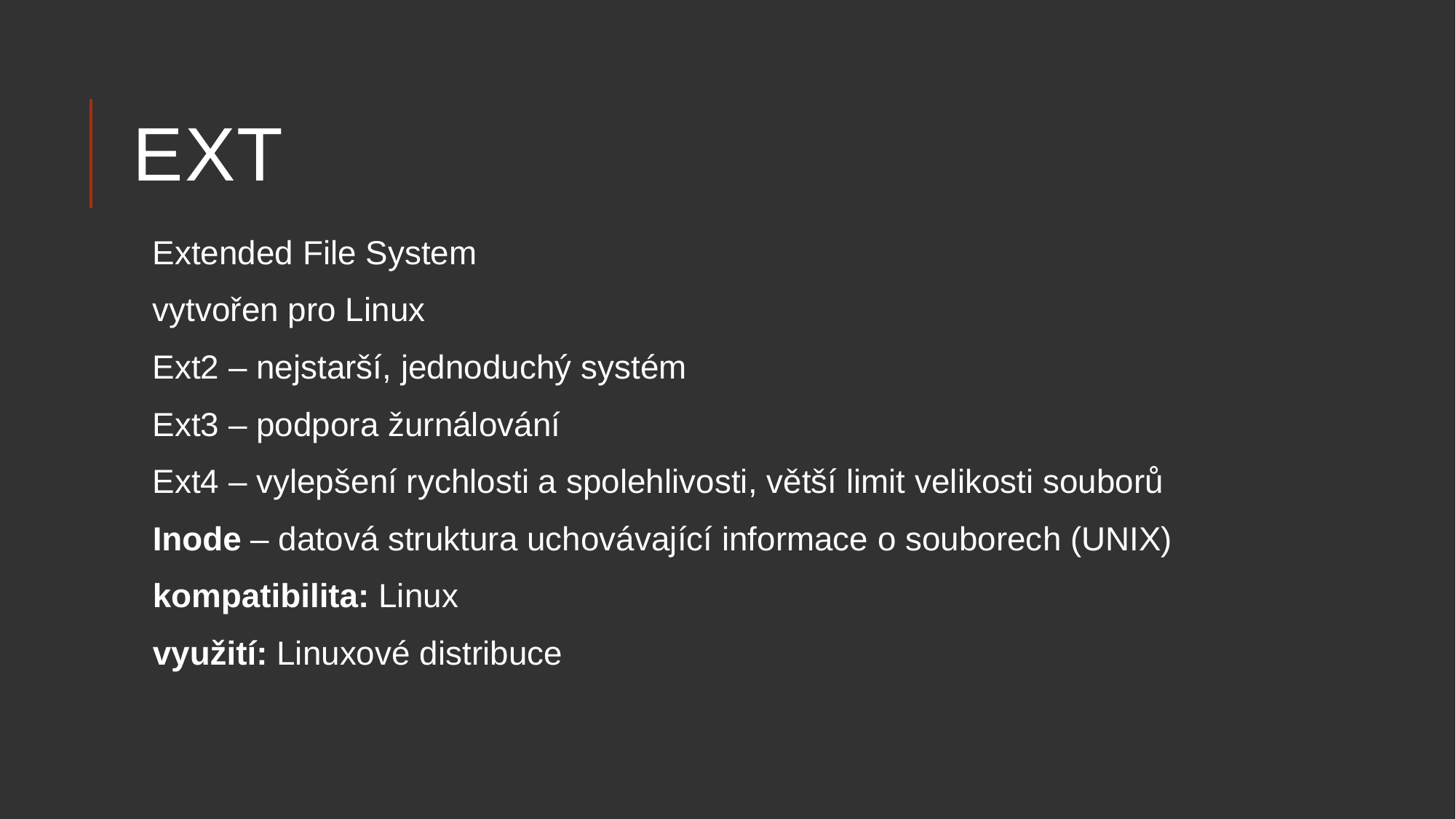

# Ext
Extended File System
vytvořen pro Linux
Ext2 – nejstarší, jednoduchý systém
Ext3 – podpora žurnálování
Ext4 – vylepšení rychlosti a spolehlivosti, větší limit velikosti souborů
Inode – datová struktura uchovávající informace o souborech (UNIX)
kompatibilita: Linux
využití: Linuxové distribuce